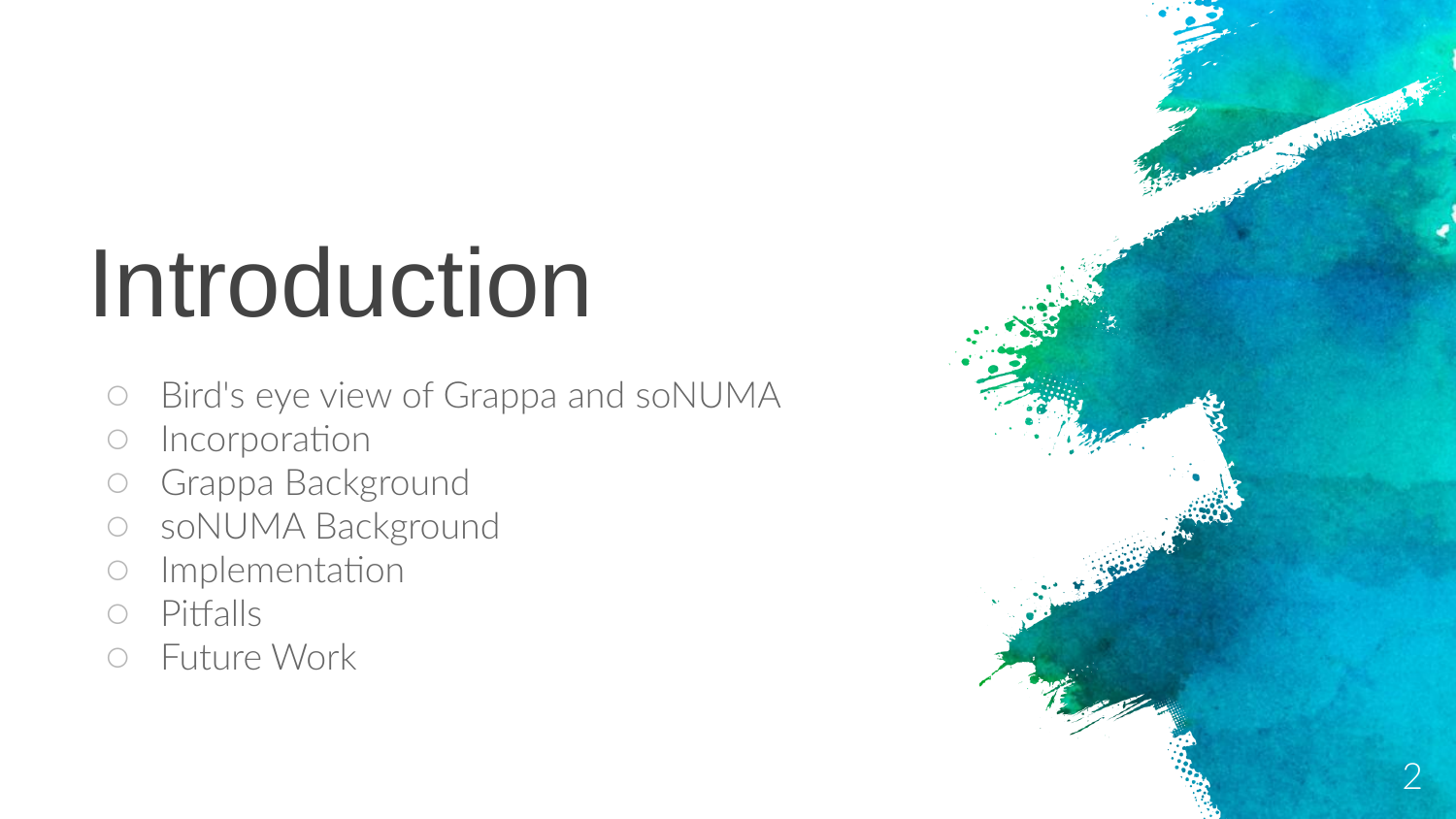

# Introduction
Bird's eye view of Grappa and soNUMA
Incorporation
Grappa Background
soNUMA Background
Implementation
Pitfalls
Future Work

2